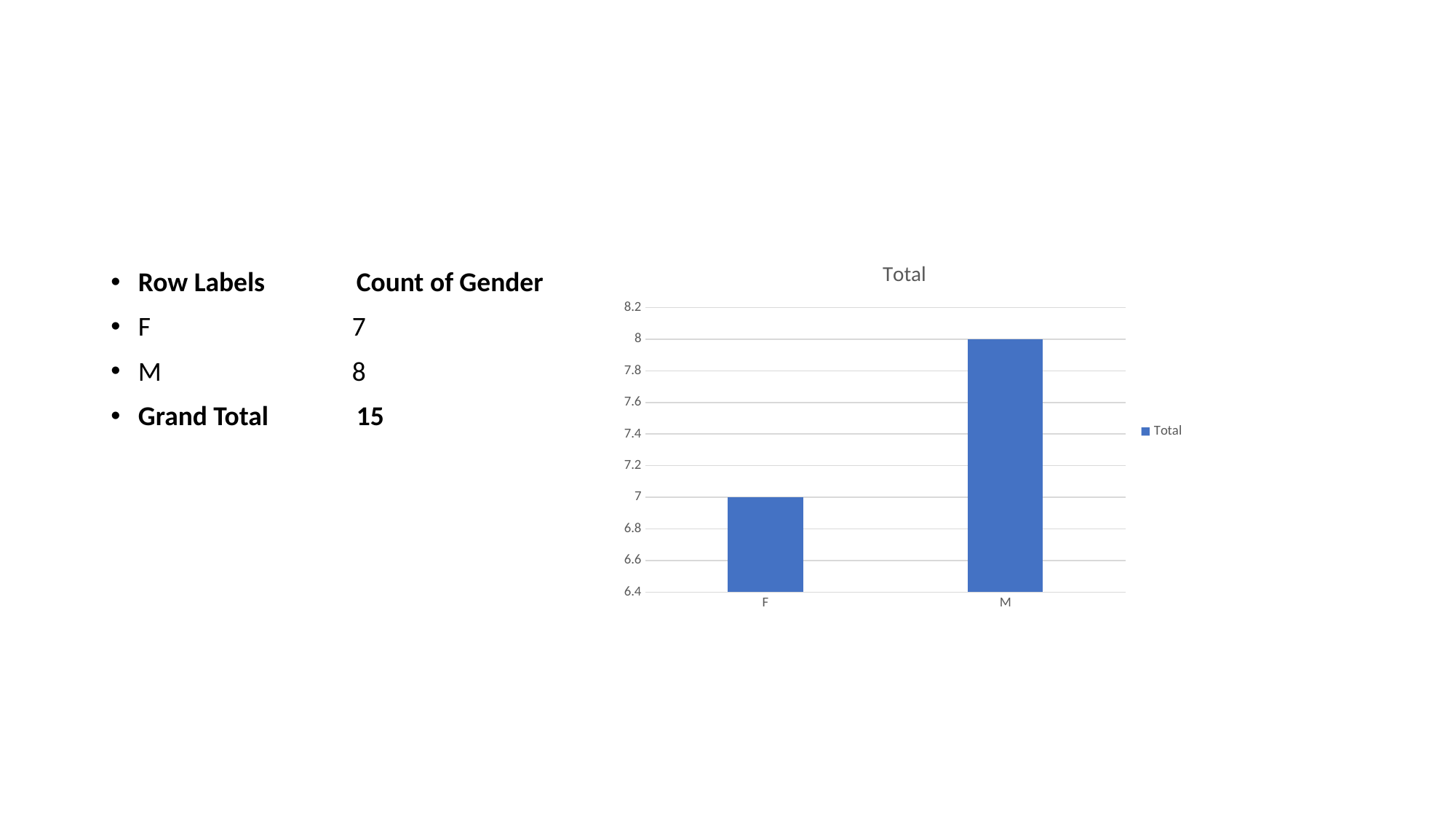

Row Labels	Count of Gender
F	                 7
M	                 8
Grand Total	15

### Chart:

| Category | Total |
|---|---|
| F | 7.0 |
| M | 8.0 |